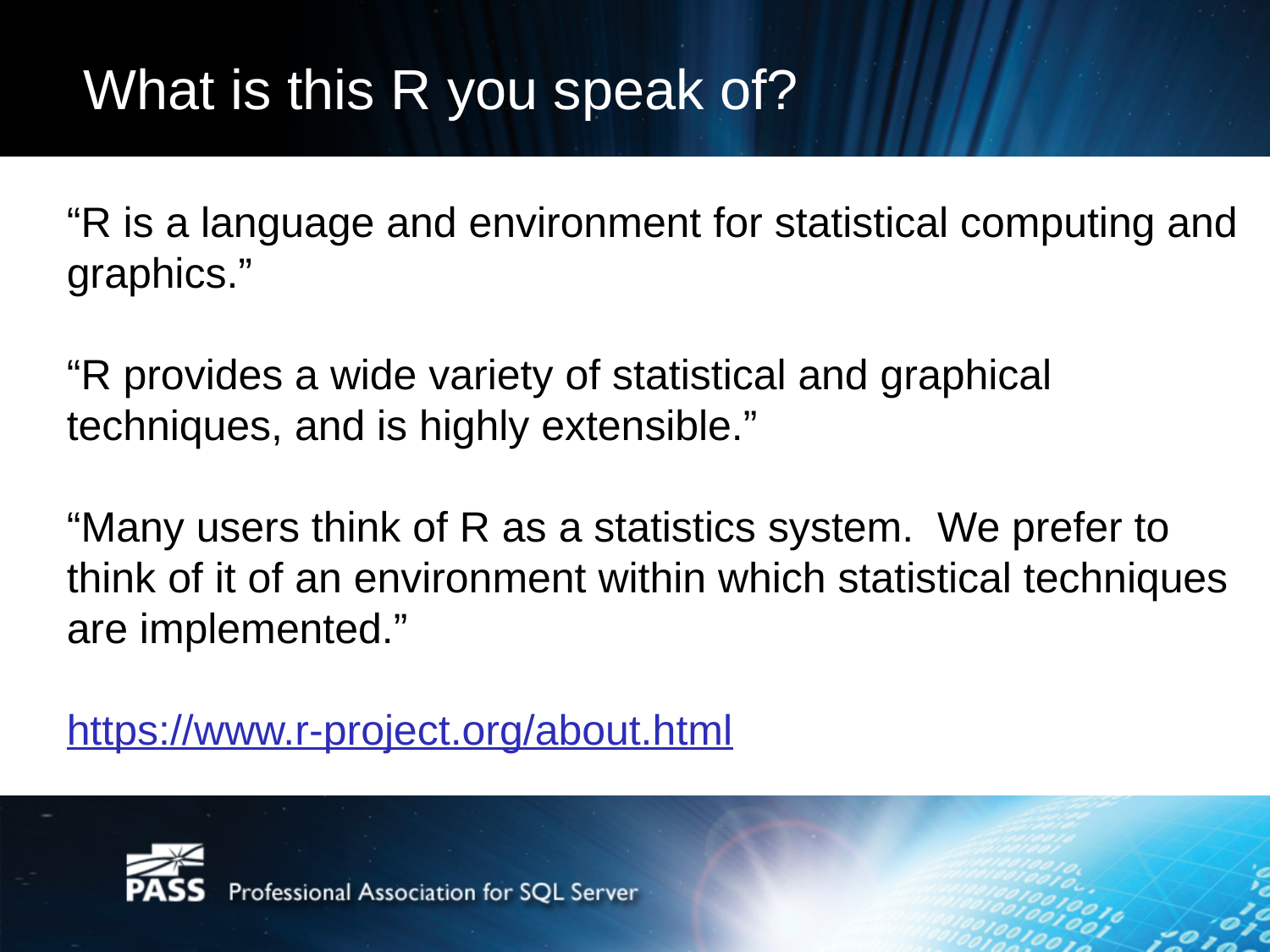

# What is this R you speak of?
“R is a language and environment for statistical computing and graphics.”

“R provides a wide variety of statistical and graphical techniques, and is highly extensible.”

“Many users think of R as a statistics system.  We prefer to think of it of an environment within which statistical techniques are implemented.”

https://www.r-project.org/about.html